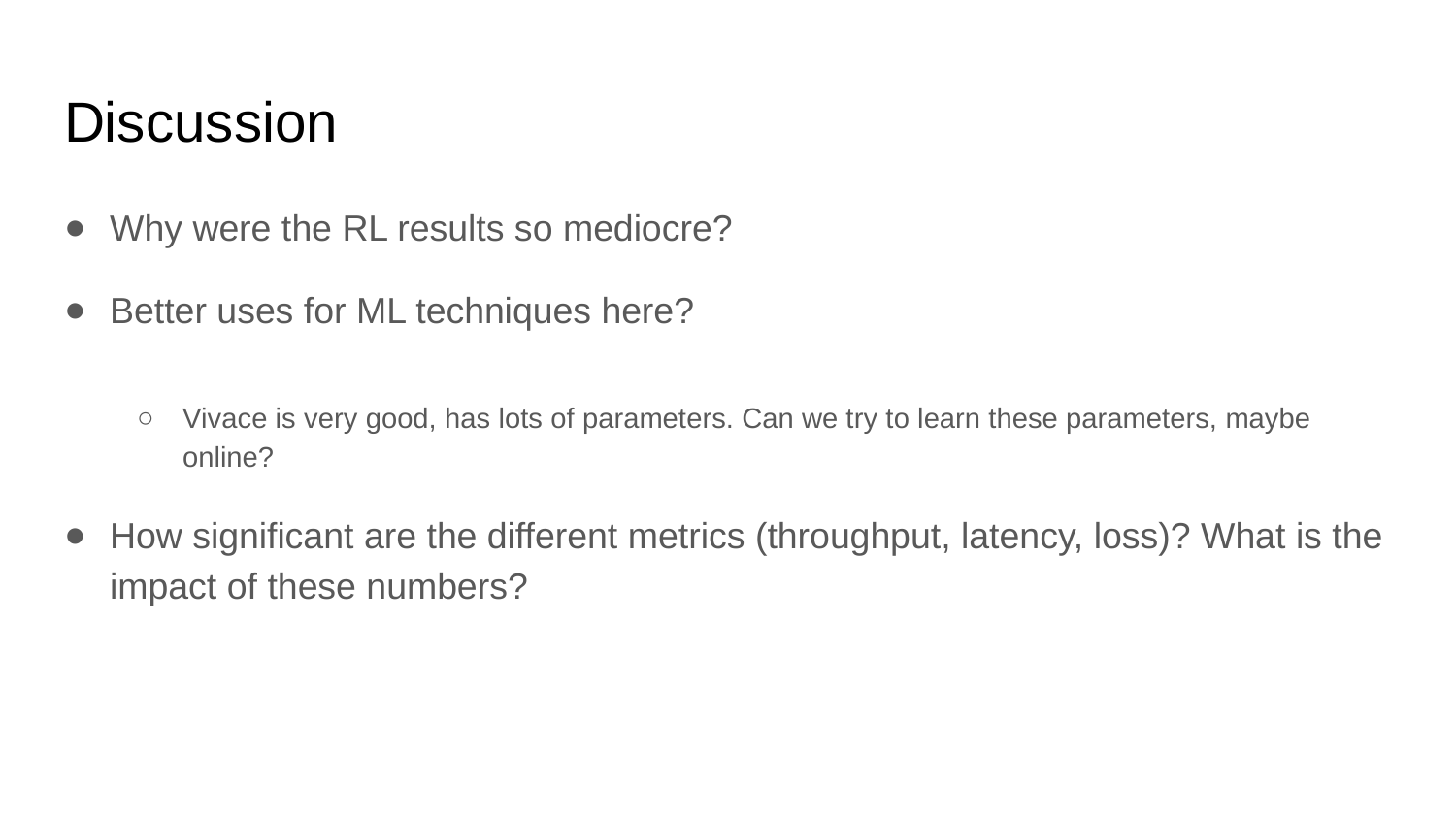

# Discussion
Why were the RL results so mediocre?
Better uses for ML techniques here?
Vivace is very good, has lots of parameters. Can we try to learn these parameters, maybe online?
How significant are the different metrics (throughput, latency, loss)? What is the impact of these numbers?